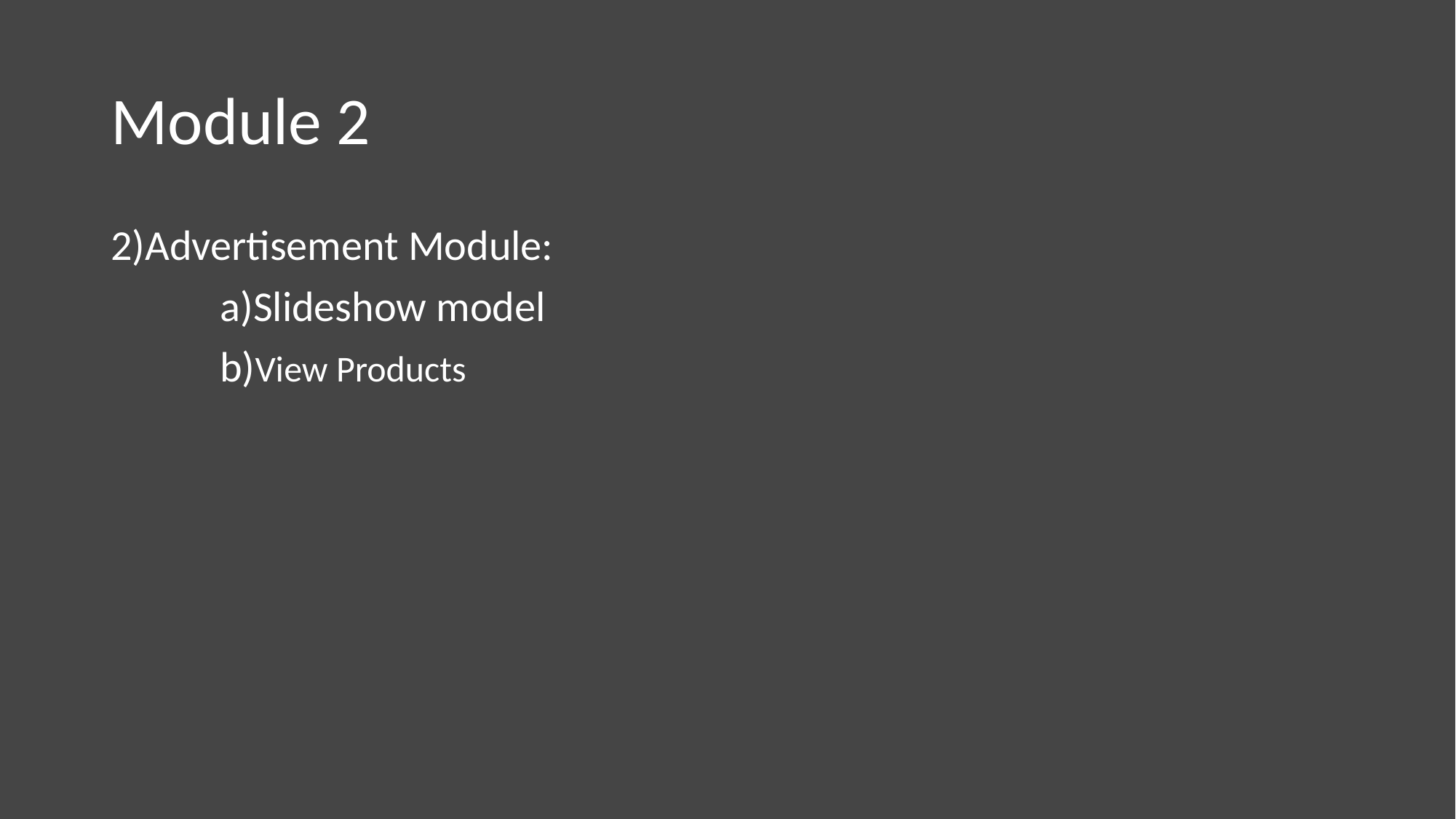

# Module 2
2)Advertisement Module:
 	a)Slideshow model
 	b)View Products